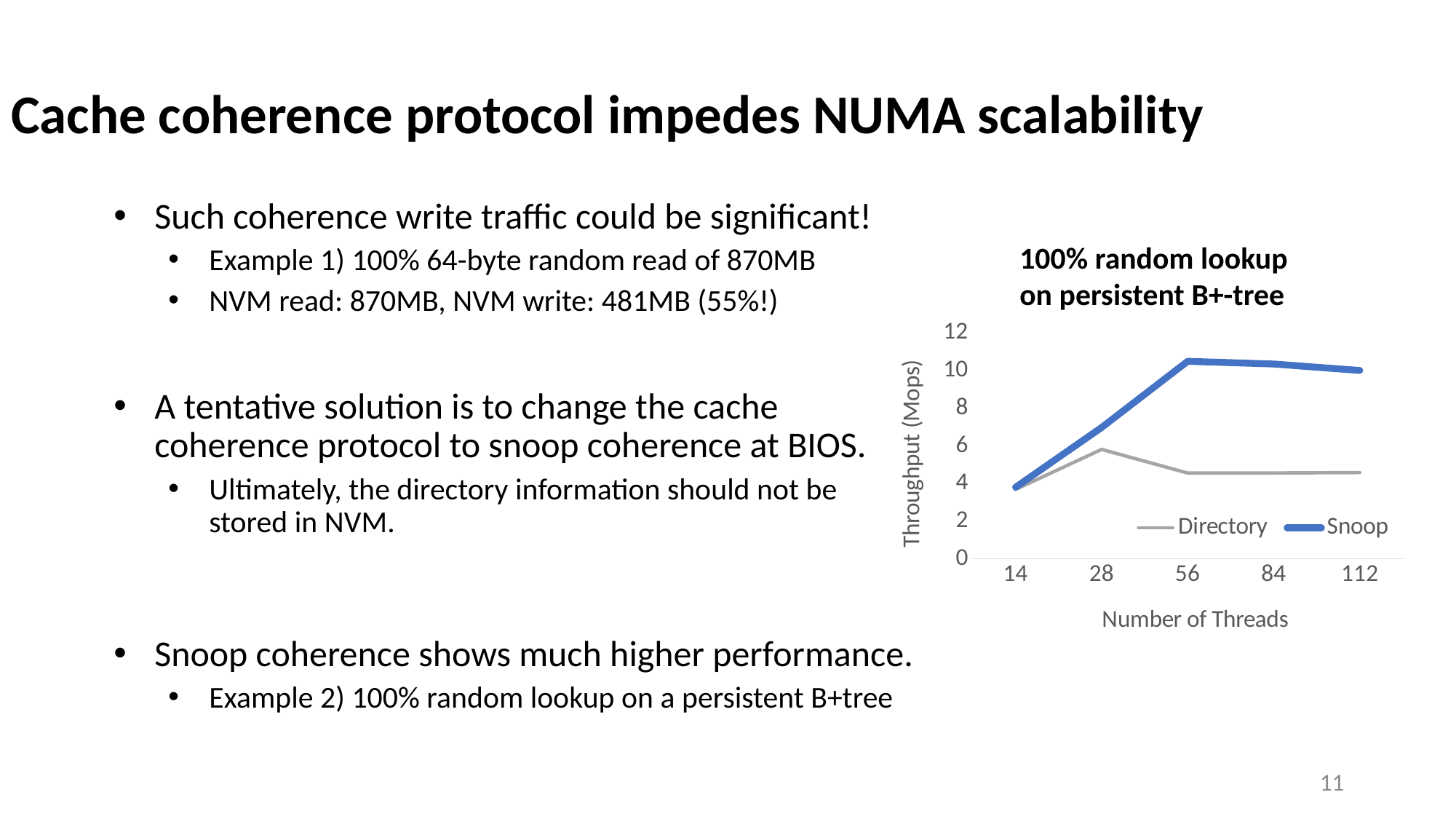

Cache coherence protocol impedes NUMA scalability
Such coherence write traffic could be significant!
Example 1) 100% 64-byte random read of 870MB
NVM read: 870MB, NVM write: 481MB (55%!)

A tentative solution is to change the cache coherence protocol to snoop coherence at BIOS.
Ultimately, the directory information should not be stored in NVM.

Snoop coherence shows much higher performance.
Example 2) 100% random lookup on a persistent B+tree

100% random lookup
on persistent B+-tree

### Chart

| Category | Directory | Snoop |
|---|---|---|
| 14 | 3.682436 | 3.797998 |
| 28 | 5.810519 | 6.971795 |
| 56 | 4.555468 | 10.481595 |
| 84 | 4.560106 | 10.339414 |
| 112 | 4.580449 | 9.9965893 |
11